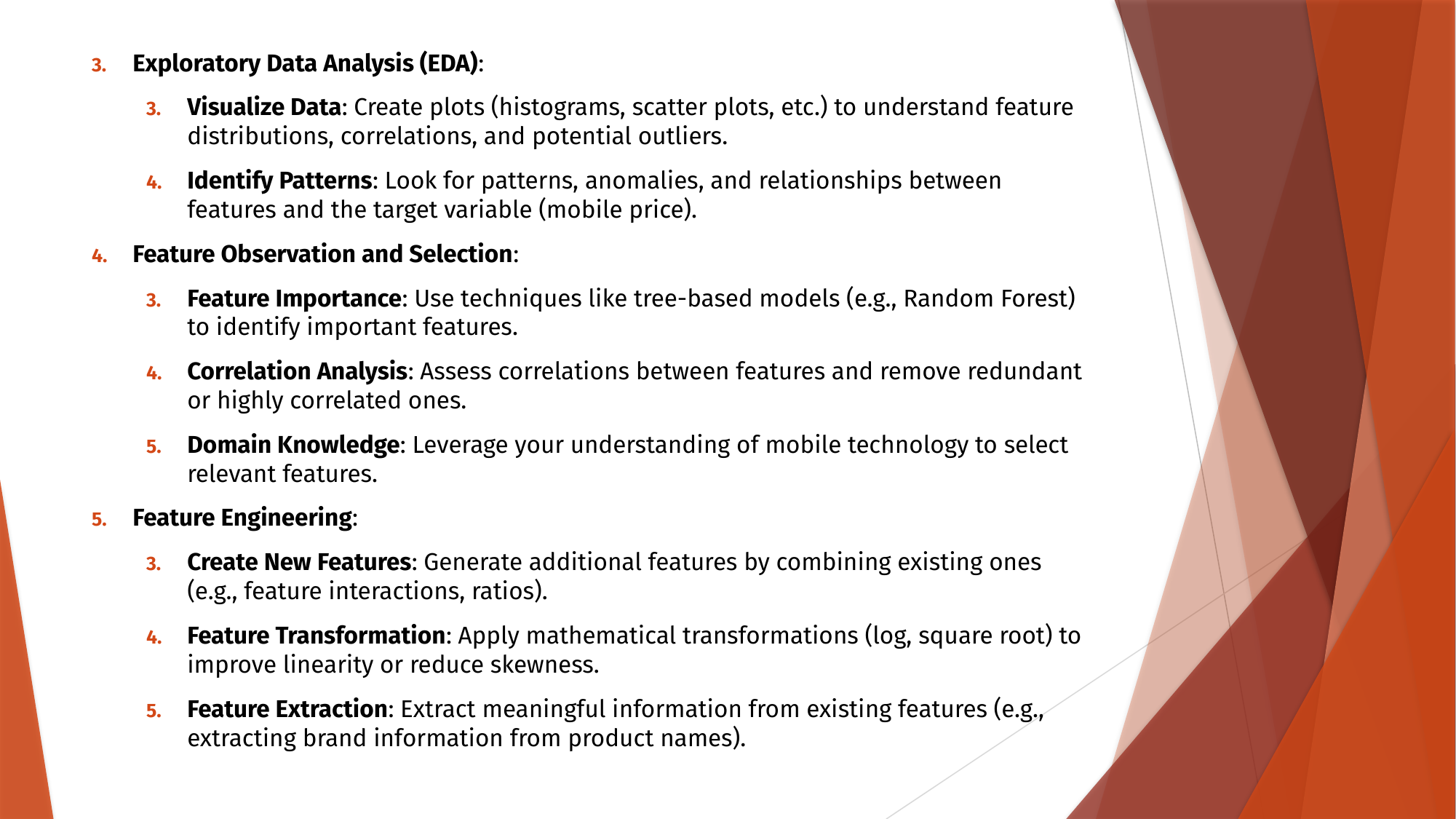

Exploratory Data Analysis (EDA):
Visualize Data: Create plots (histograms, scatter plots, etc.) to understand feature distributions, correlations, and potential outliers.
Identify Patterns: Look for patterns, anomalies, and relationships between features and the target variable (mobile price).
Feature Observation and Selection:
Feature Importance: Use techniques like tree-based models (e.g., Random Forest) to identify important features.
Correlation Analysis: Assess correlations between features and remove redundant or highly correlated ones.
Domain Knowledge: Leverage your understanding of mobile technology to select relevant features.
Feature Engineering:
Create New Features: Generate additional features by combining existing ones (e.g., feature interactions, ratios).
Feature Transformation: Apply mathematical transformations (log, square root) to improve linearity or reduce skewness.
Feature Extraction: Extract meaningful information from existing features (e.g., extracting brand information from product names).